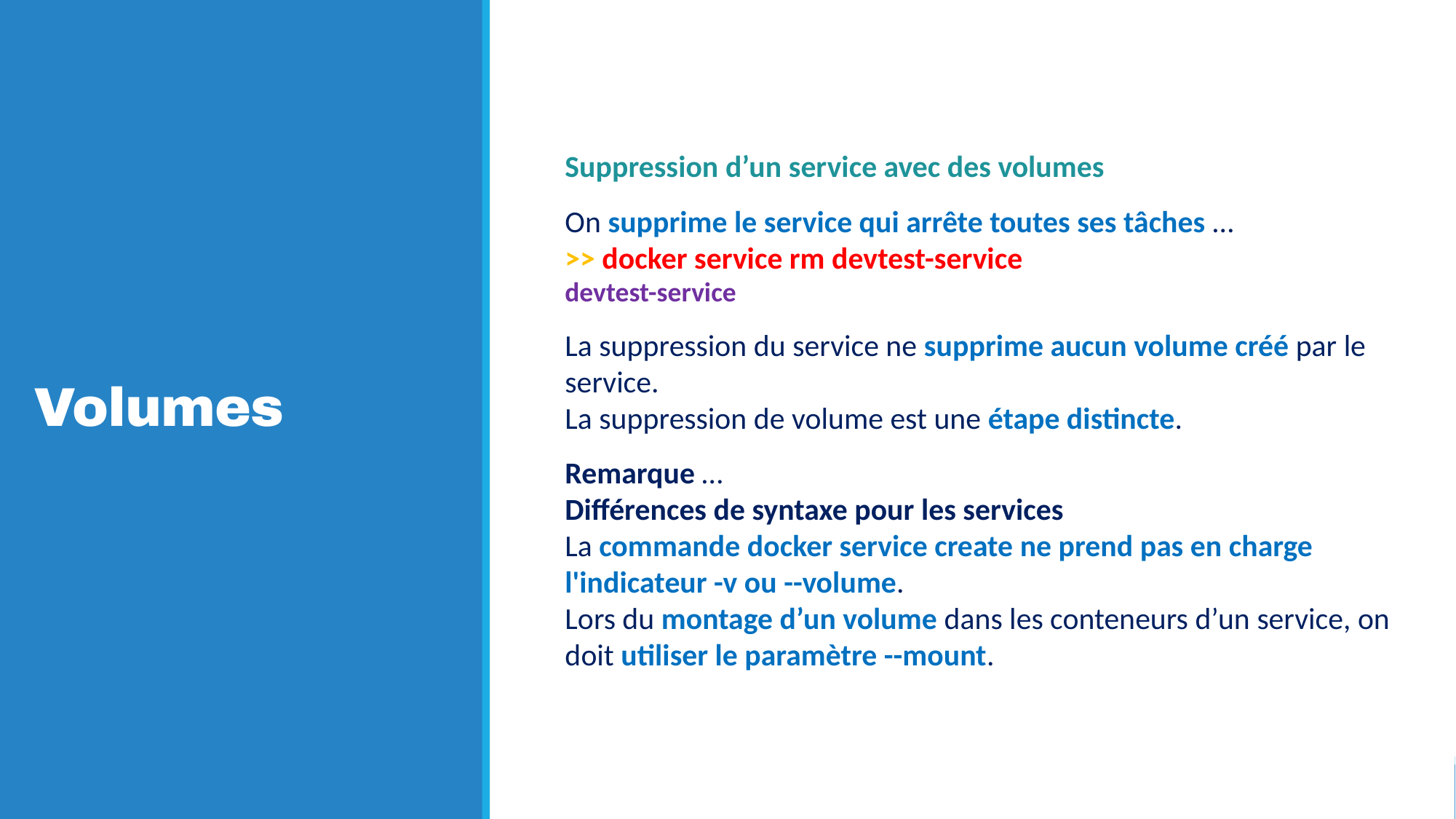

# Volumes

Suppression d’un service avec des volumes
On supprime le service qui arrête toutes ses tâches …
>> docker service rm devtest-service
devtest-service
La suppression du service ne supprime aucun volume créé par le service.
La suppression de volume est une étape distincte.
Remarque …
Différences de syntaxe pour les services
La commande docker service create ne prend pas en charge l'indicateur -v ou --volume.
Lors du montage d’un volume dans les conteneurs d’un service, on doit utiliser le paramètre --mount.